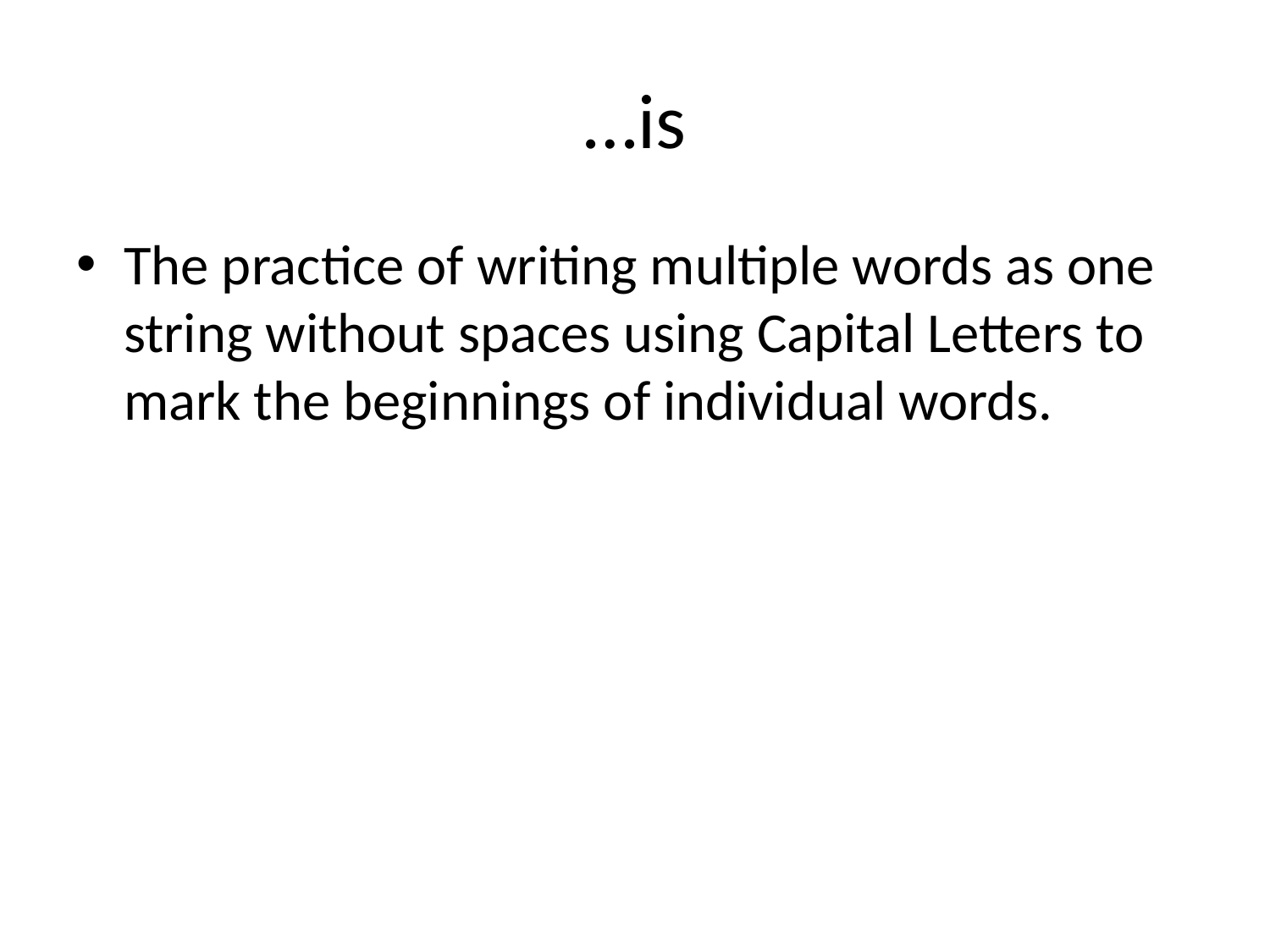

# …is
The practice of writing multiple words as one string without spaces using Capital Letters to mark the beginnings of individual words.